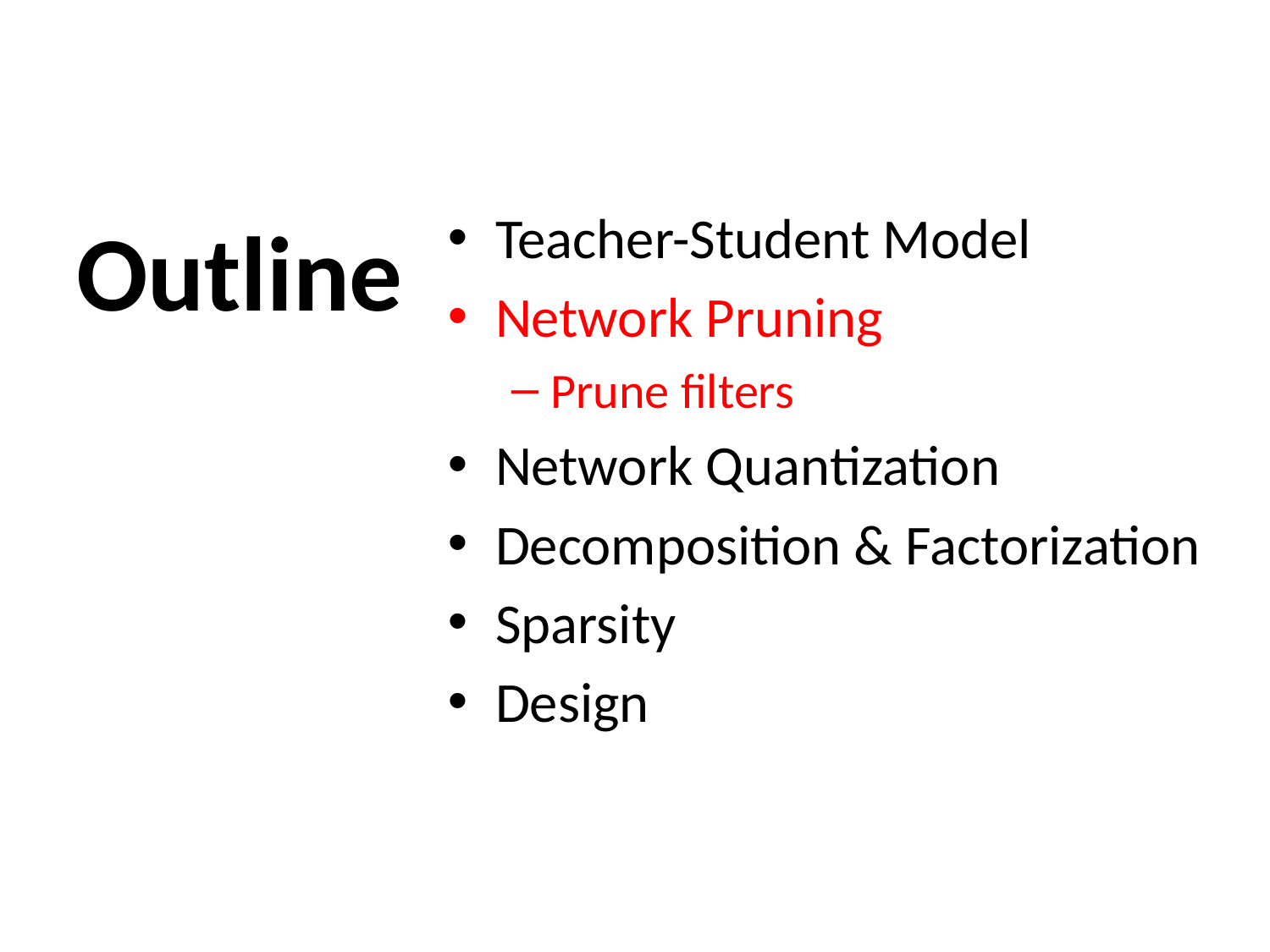

#

Teacher-Student Model
Network Pruning
Prune filters
Network Quantization
Decomposition & Factorization
Sparsity
Design
Outline